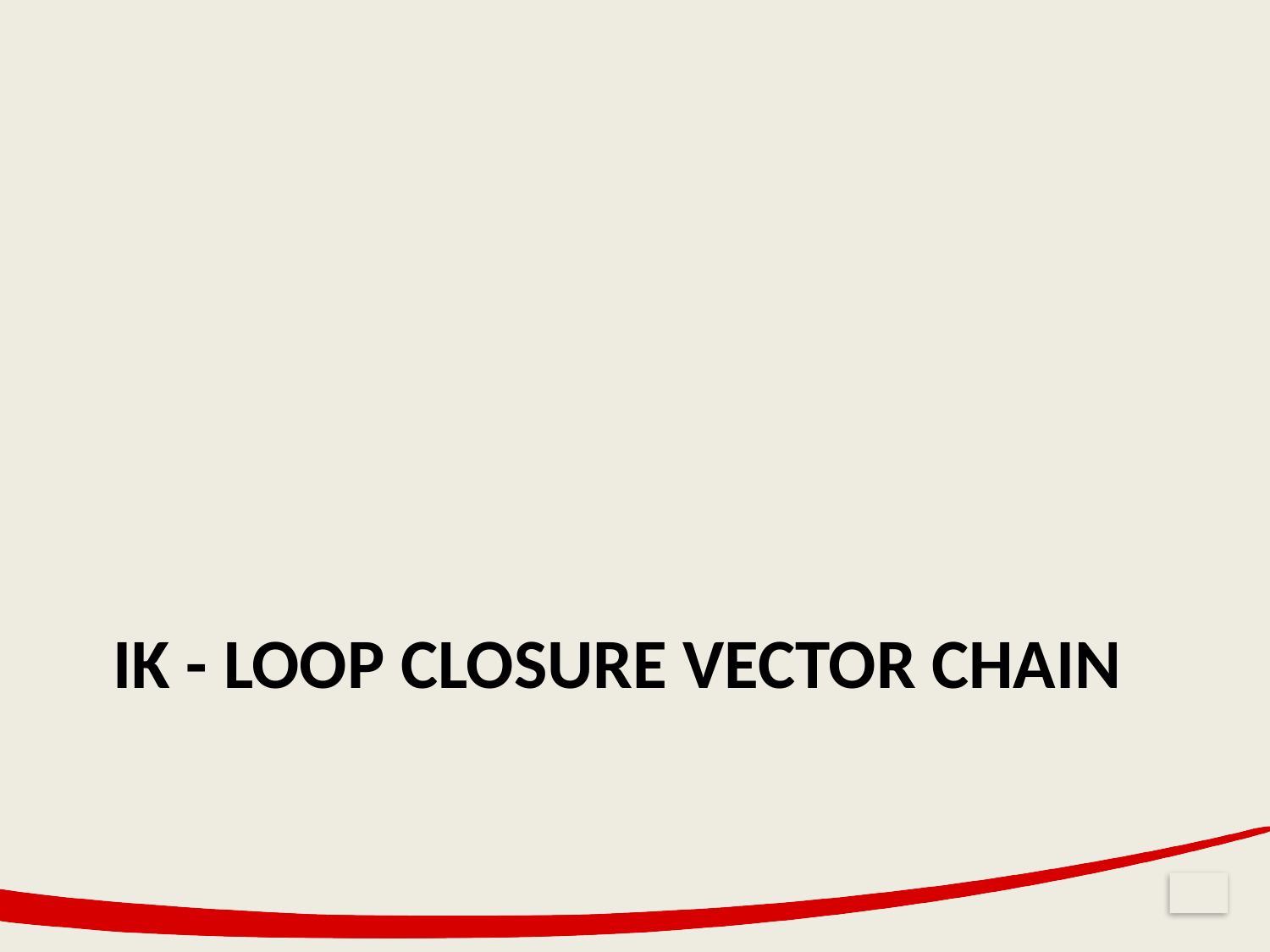

# IK - Loop Closure vector chain